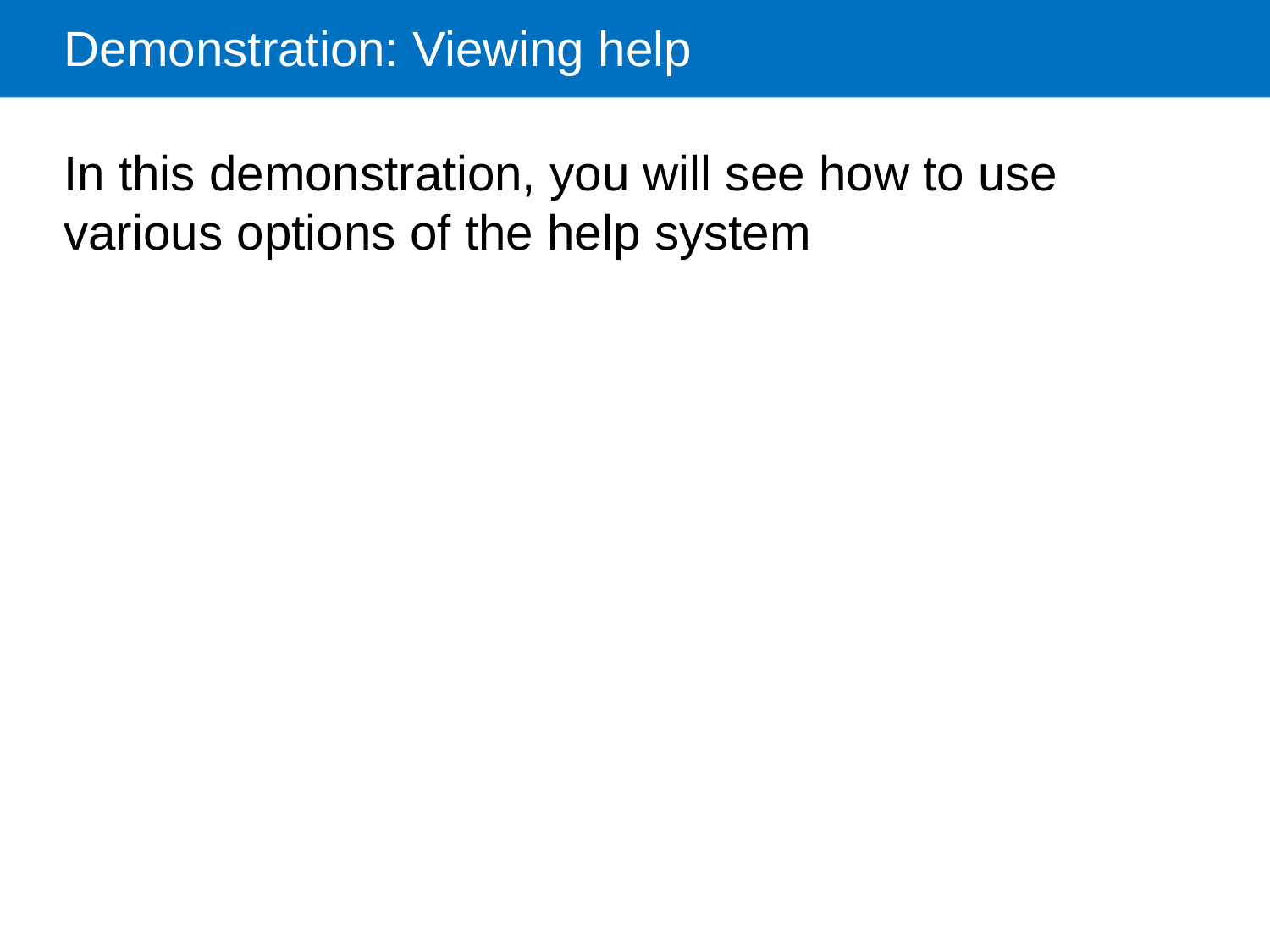

# Demonstration: Viewing help
In this demonstration, you will see how to use various options of the help system